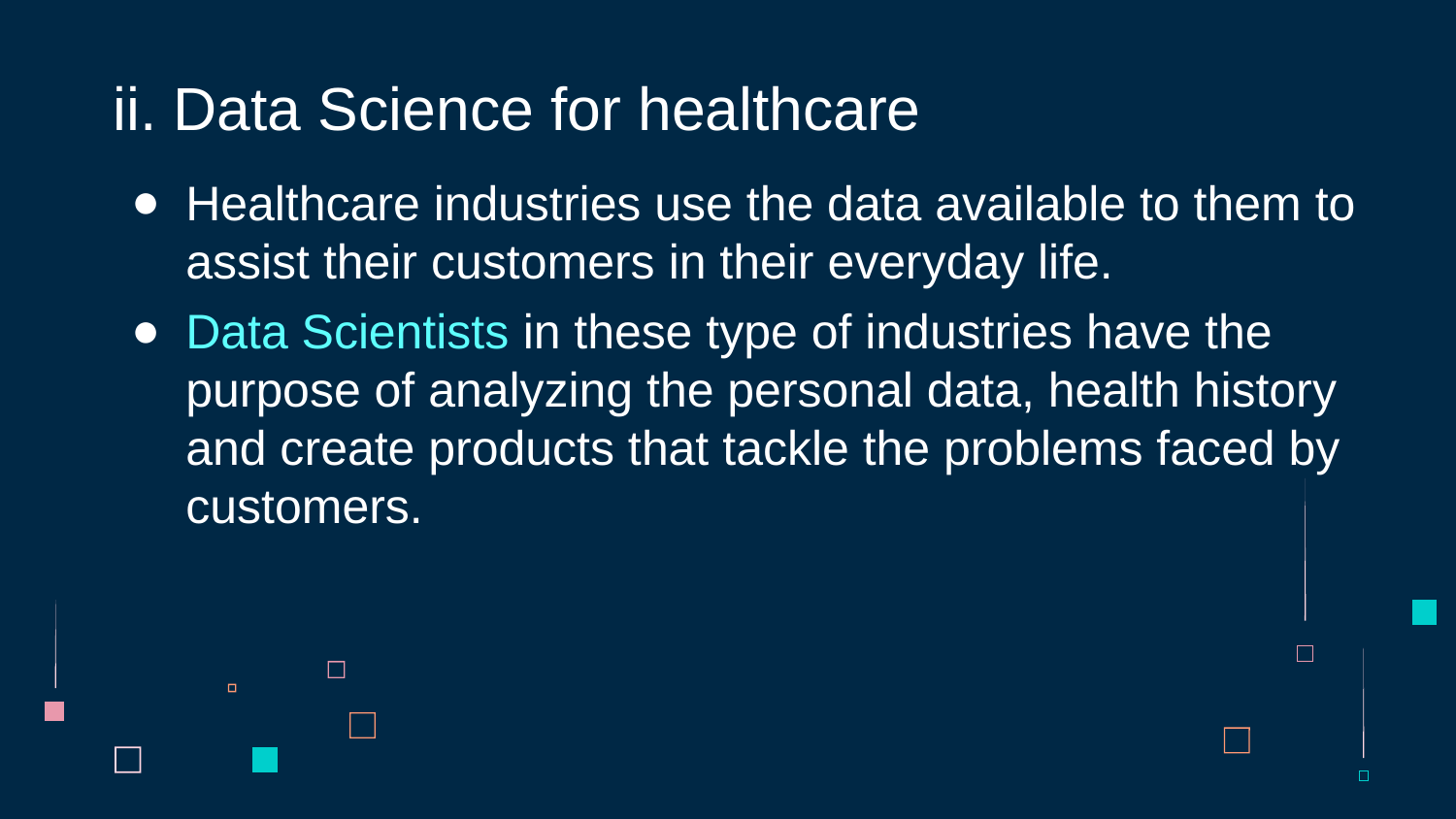

# ii. Data Science for healthcare
Healthcare industries use the data available to them to assist their customers in their everyday life.
Data Scientists in these type of industries have the purpose of analyzing the personal data, health history and create products that tackle the problems faced by customers.